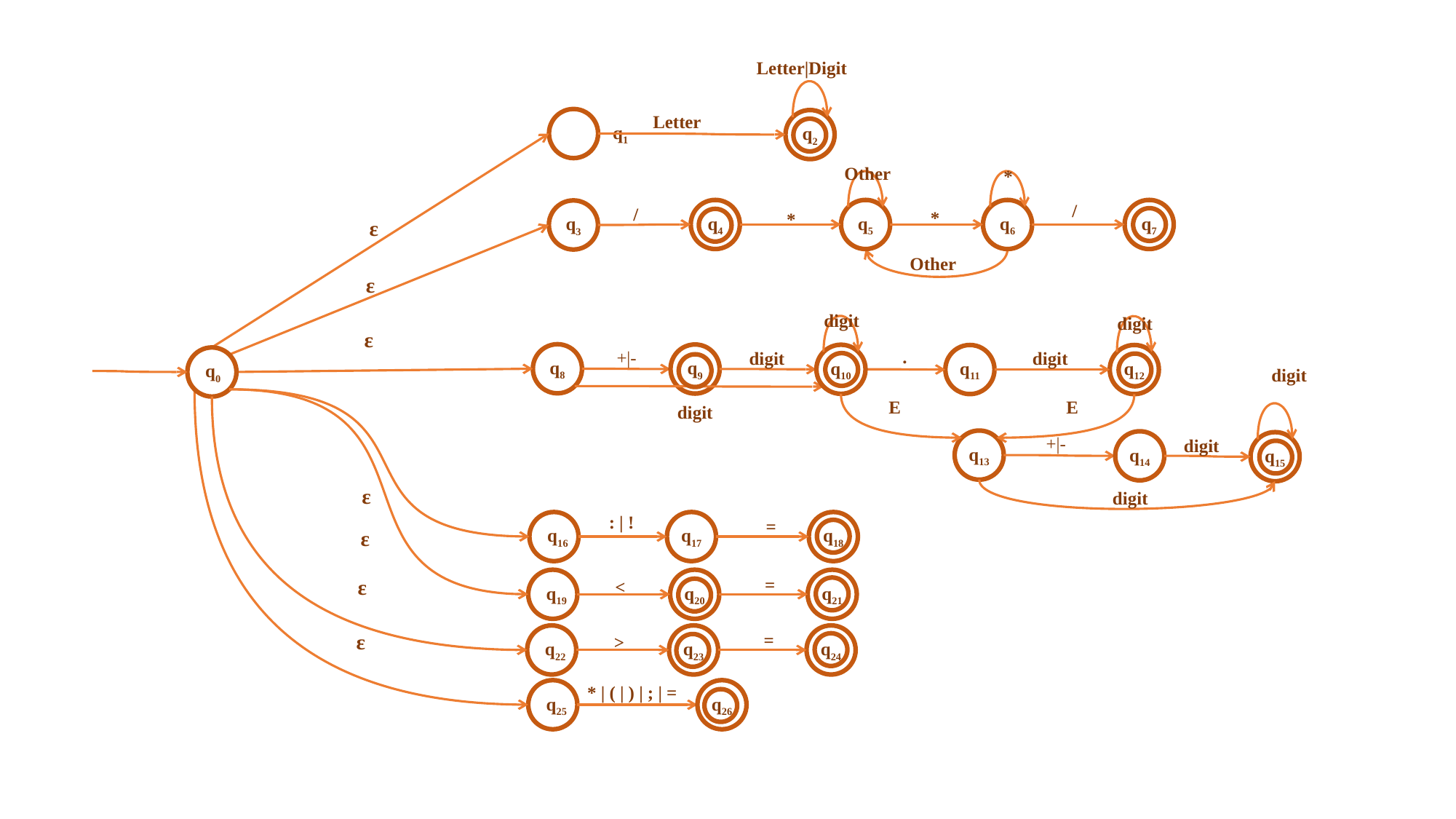

Letter|Digit
Letter
q1
q2
`
Other
*
/
/
q4
q5
q6
q7
q3
*
*

ε
Other
ε
digit
digit
ε
.
+|-
digit
digit
q8
q9
q10
q11
q12
q0

digit
E
E
digit
+|-
digit
q13
q14
q15

ε
digit
: | !
=
q16
q17
q18
ε

=
ε
q19
<
q20
q21

ε
=
q22
>
q23
q24

* | ( | ) | ; | =

q25
q26